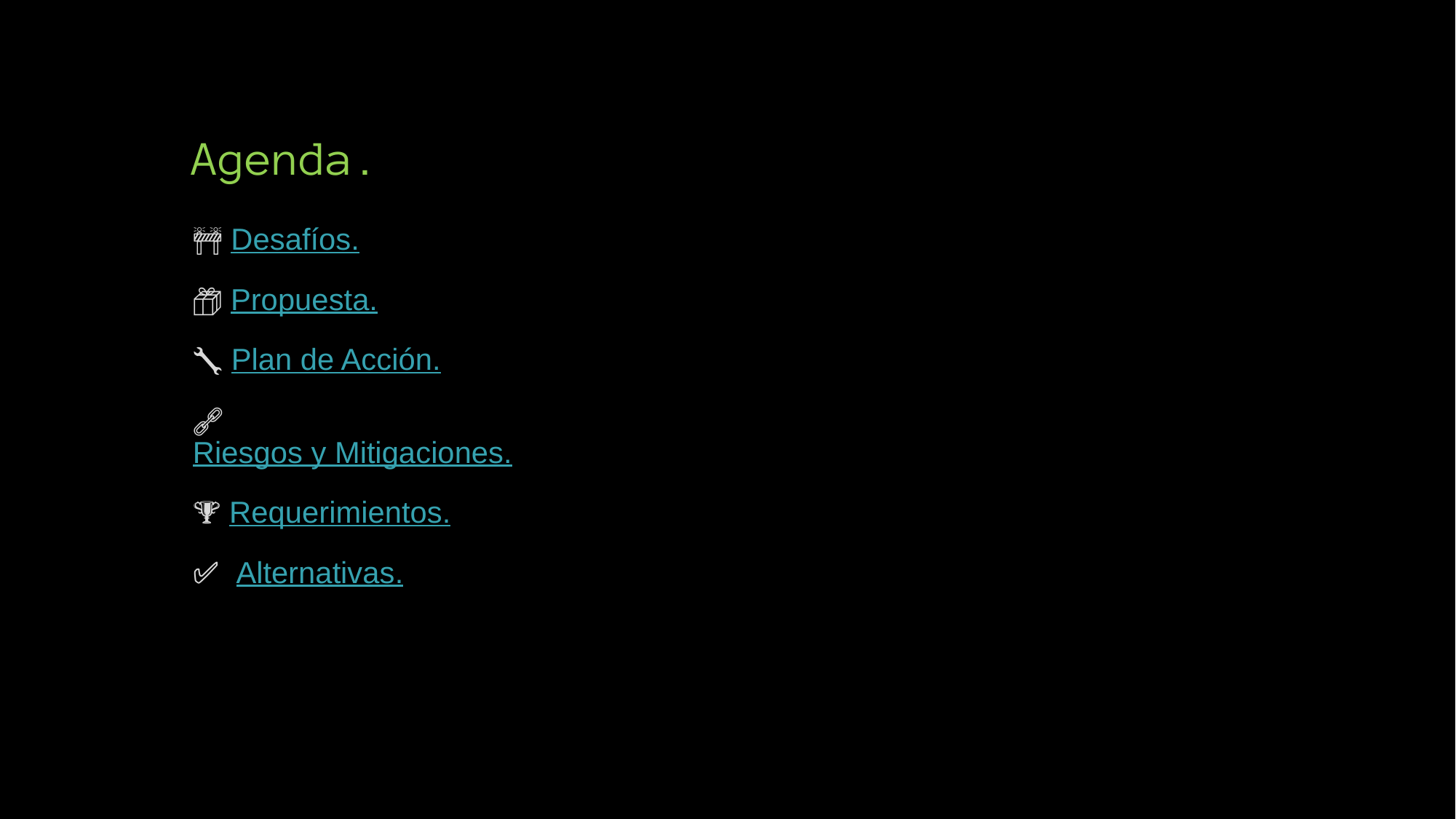

# Agenda.
🚧 Desafíos.
📦 Propuesta.
🔧 Plan de Acción.
🔗 Riesgos y Mitigaciones.
🏆 Requerimientos.
✅  Alternativas.